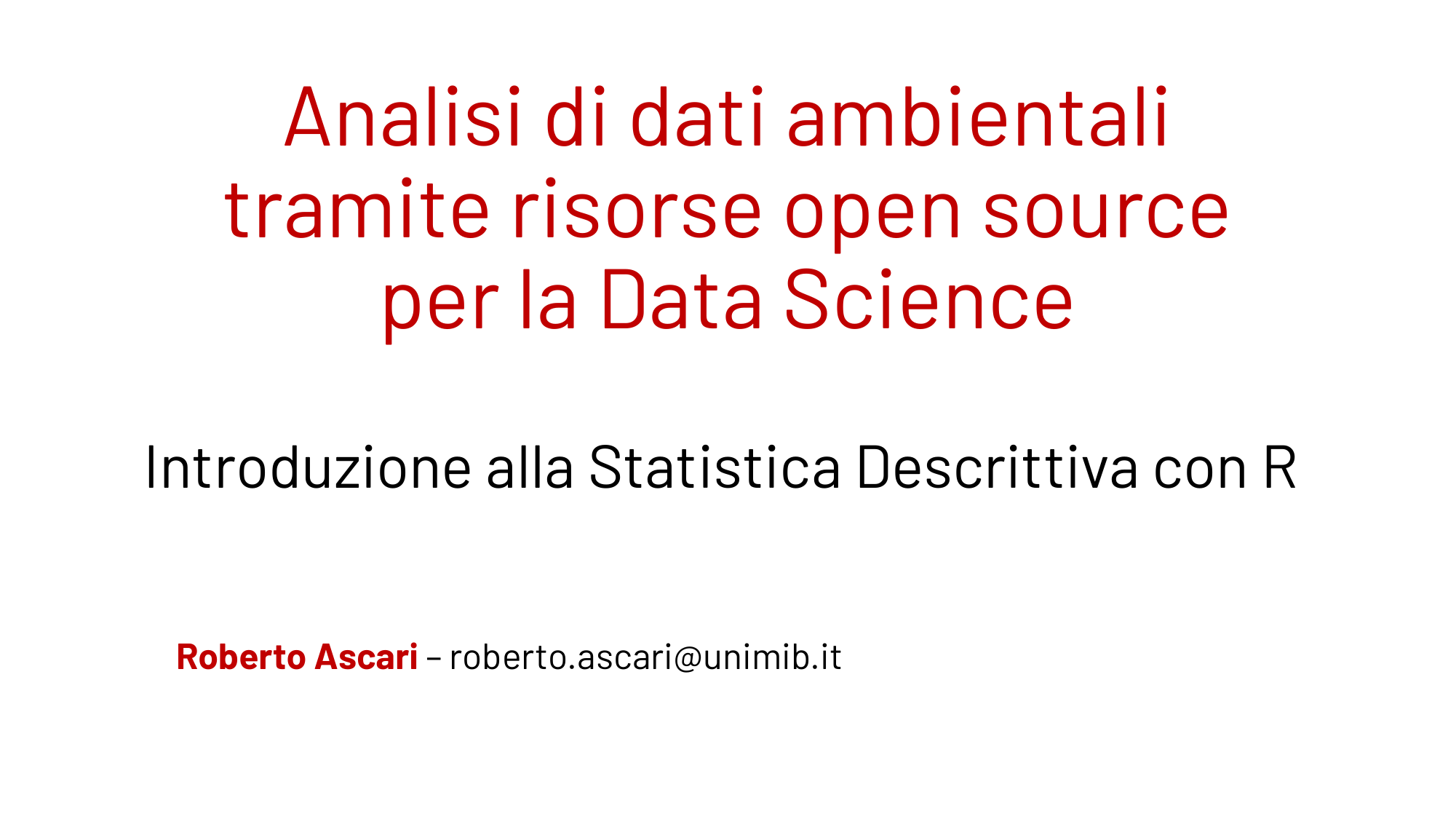

# Analisi di dati ambientali tramite risorse open source per la Data Science
Introduzione alla Statistica Descrittiva con R
Roberto Ascari – roberto.ascari@unimib.it